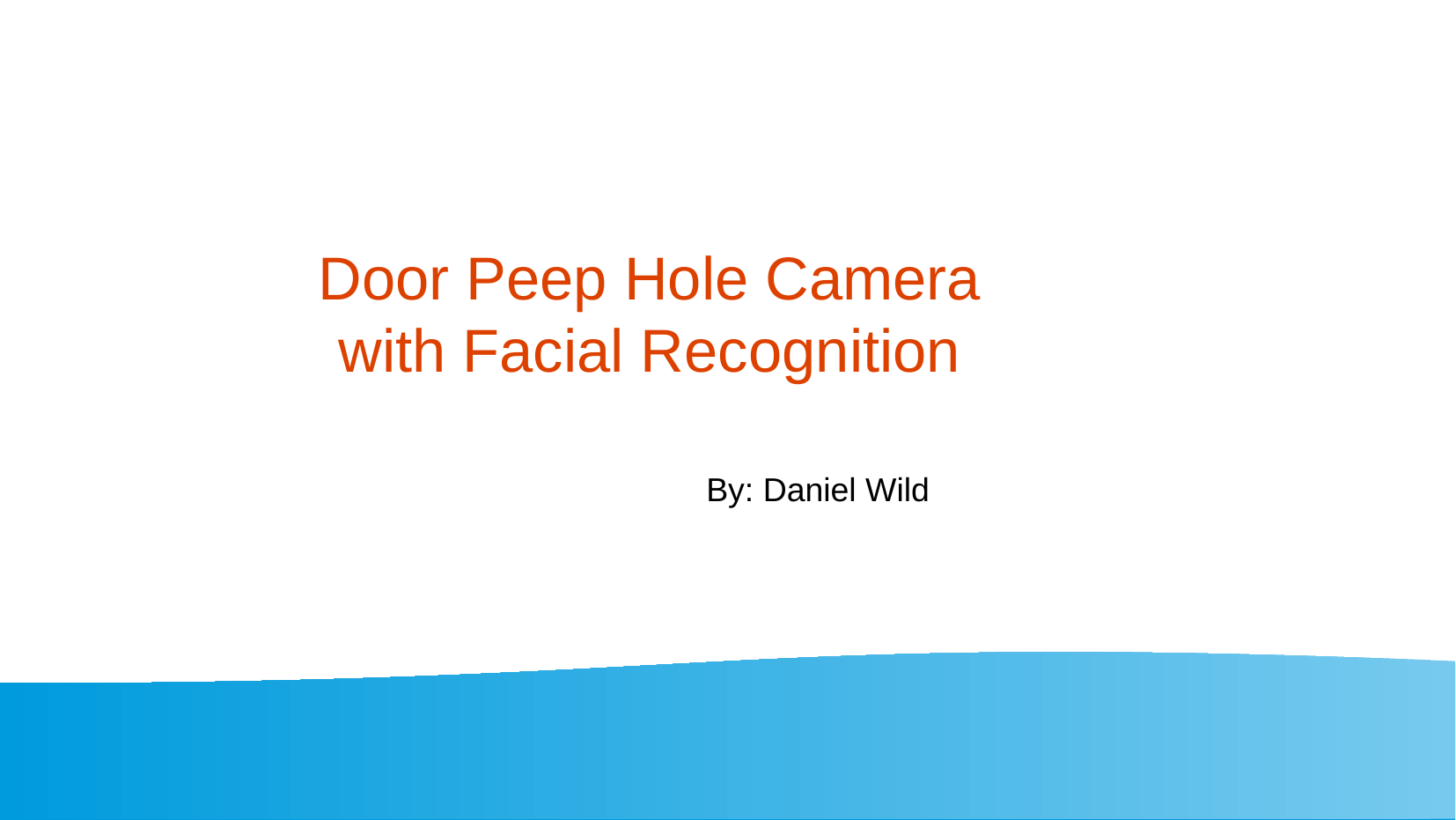

Door Peep Hole Camera
with Facial Recognition
By: Daniel Wild